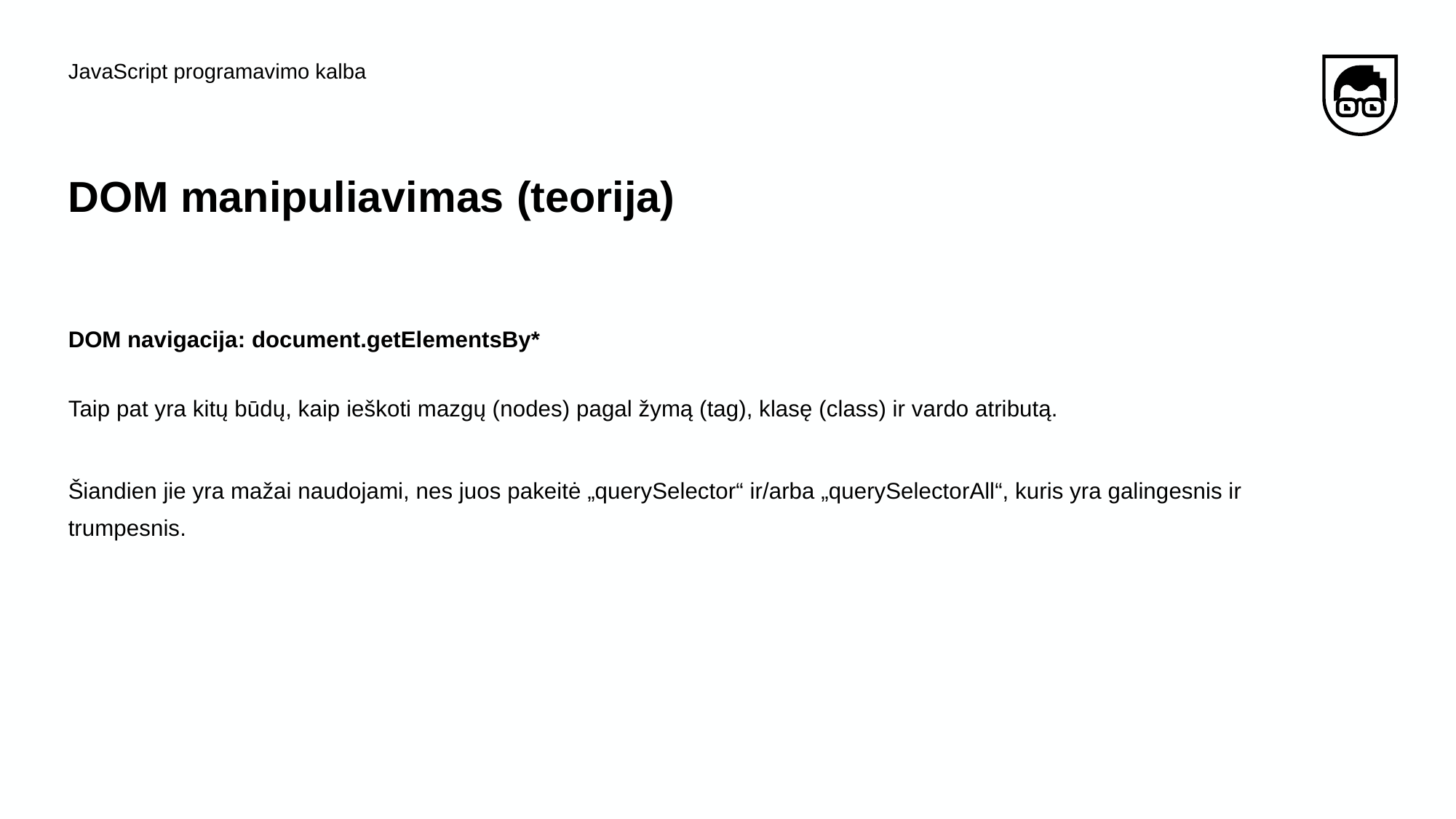

JavaScript programavimo kalba
# DOM manipuliavimas (teorija)
DOM navigacija: document.getElementsBy*

Taip pat yra kitų būdų, kaip ieškoti mazgų (nodes) pagal žymą (tag), klasę (class) ir vardo atributą.

Šiandien jie yra mažai naudojami, nes juos pakeitė „querySelector“ ir/arba „querySelectorAll“, kuris yra galingesnis ir trumpesnis.